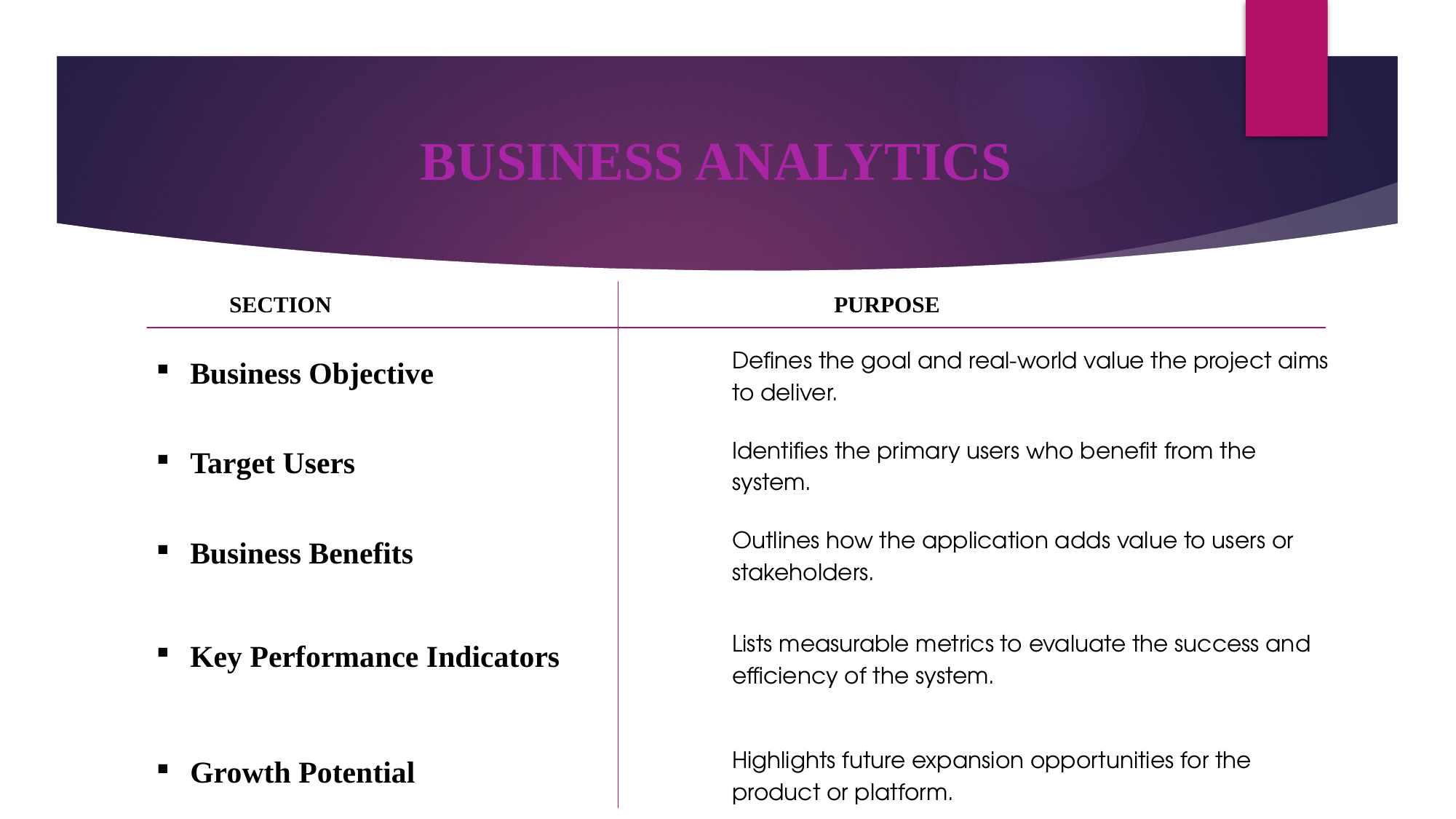

# BUSINESS ANALYTICS
| SECTION | PURPOSE |
| --- | --- |
| Business Objective | Defines the goal and real-world value the project aims to deliver. |
| Target Users | Identifies the primary users who benefit from the system. |
| Business Benefits | Outlines how the application adds value to users or stakeholders. |
| Key Performance Indicators | Lists measurable metrics to evaluate the success and efficiency of the system. |
| Growth Potential | Highlights future expansion opportunities for the product or platform. |